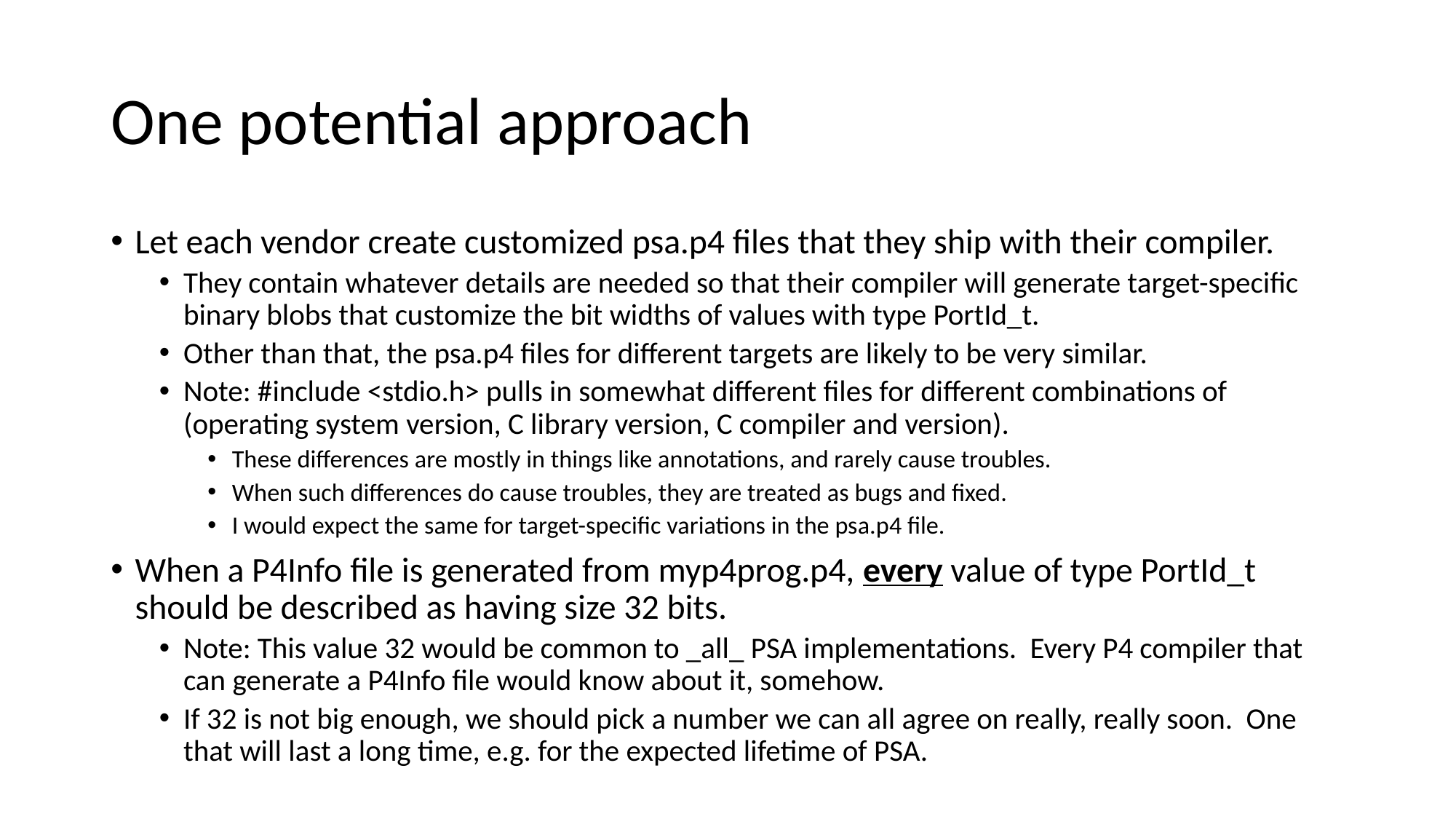

# One potential approach
Let each vendor create customized psa.p4 files that they ship with their compiler.
They contain whatever details are needed so that their compiler will generate target-specific binary blobs that customize the bit widths of values with type PortId_t.
Other than that, the psa.p4 files for different targets are likely to be very similar.
Note: #include <stdio.h> pulls in somewhat different files for different combinations of (operating system version, C library version, C compiler and version).
These differences are mostly in things like annotations, and rarely cause troubles.
When such differences do cause troubles, they are treated as bugs and fixed.
I would expect the same for target-specific variations in the psa.p4 file.
When a P4Info file is generated from myp4prog.p4, every value of type PortId_t should be described as having size 32 bits.
Note: This value 32 would be common to _all_ PSA implementations.  Every P4 compiler that can generate a P4Info file would know about it, somehow.
If 32 is not big enough, we should pick a number we can all agree on really, really soon.  One that will last a long time, e.g. for the expected lifetime of PSA.